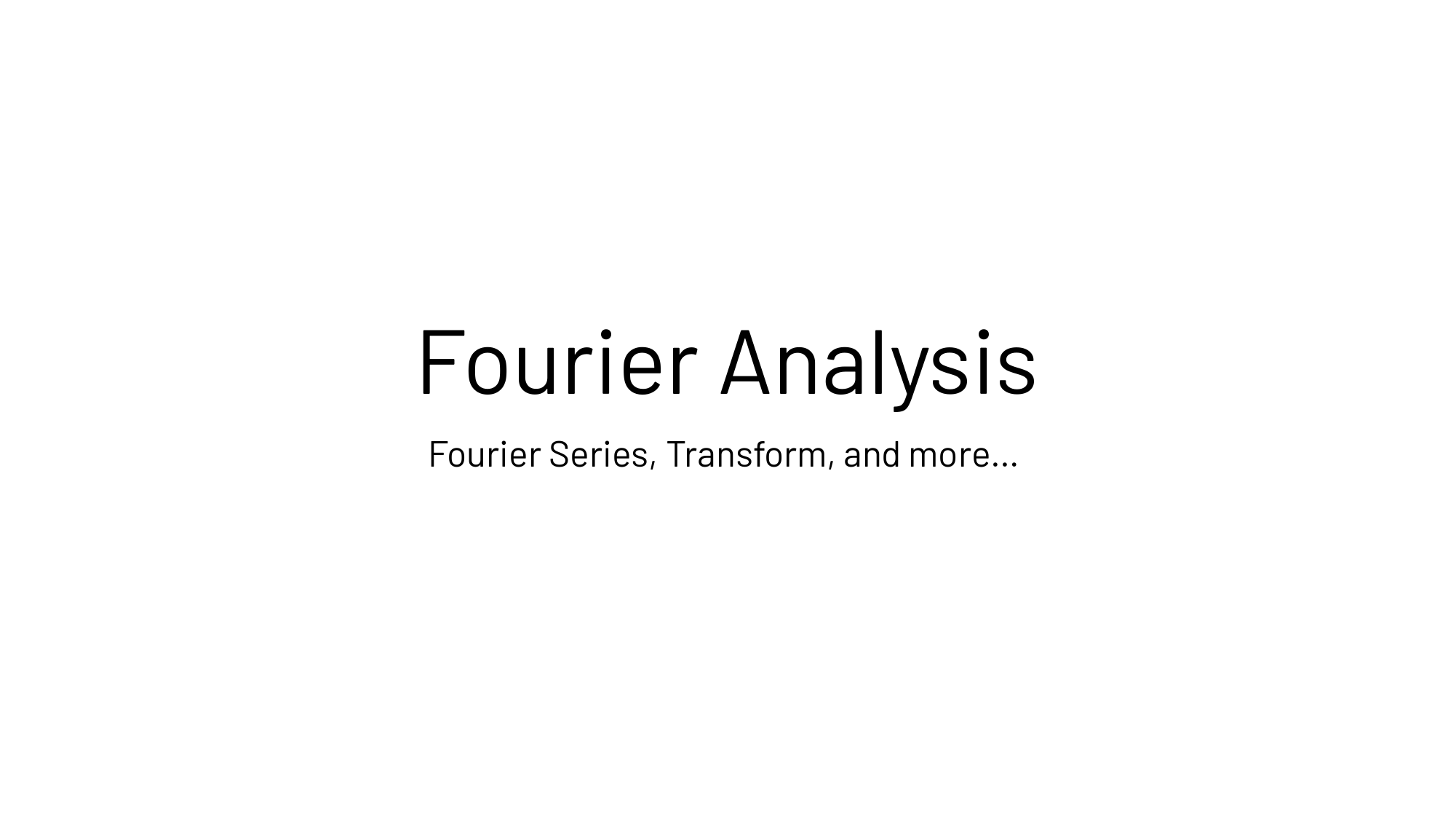

# Fourier Analysis
Fourier Series, Transform, and more…